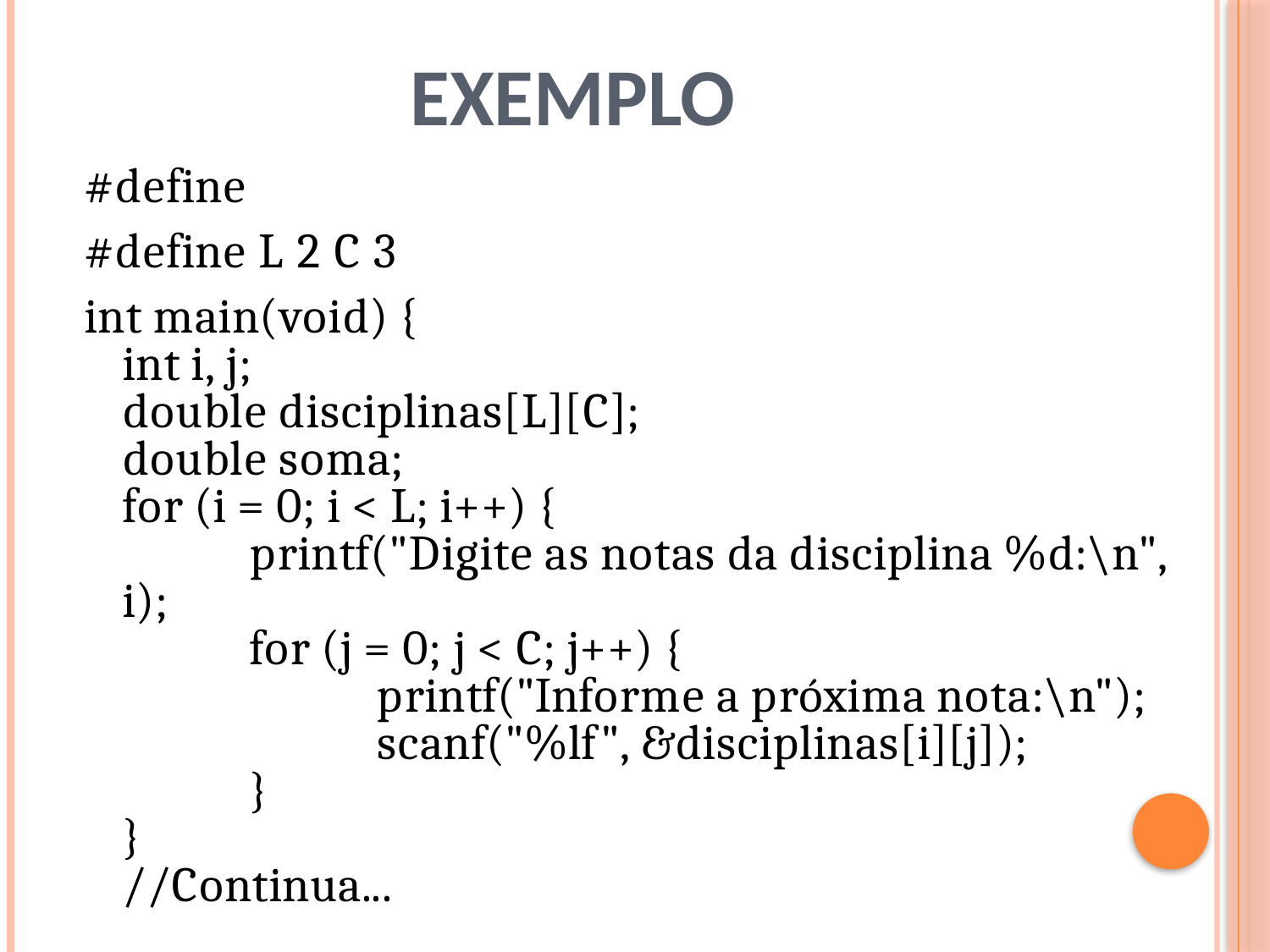

# Exemplo
#define
#define L 2 C 3
int main(void) {
int i, j;
double disciplinas[L][C];
double soma;
for (i = 0; i < L; i++) {
	printf("Digite as notas da disciplina %d:\n", i);
	for (j = 0; j < C; j++) {
		printf("Informe a próxima nota:\n");
		scanf("%lf", &disciplinas[i][j]);
	}
}
//Continua...